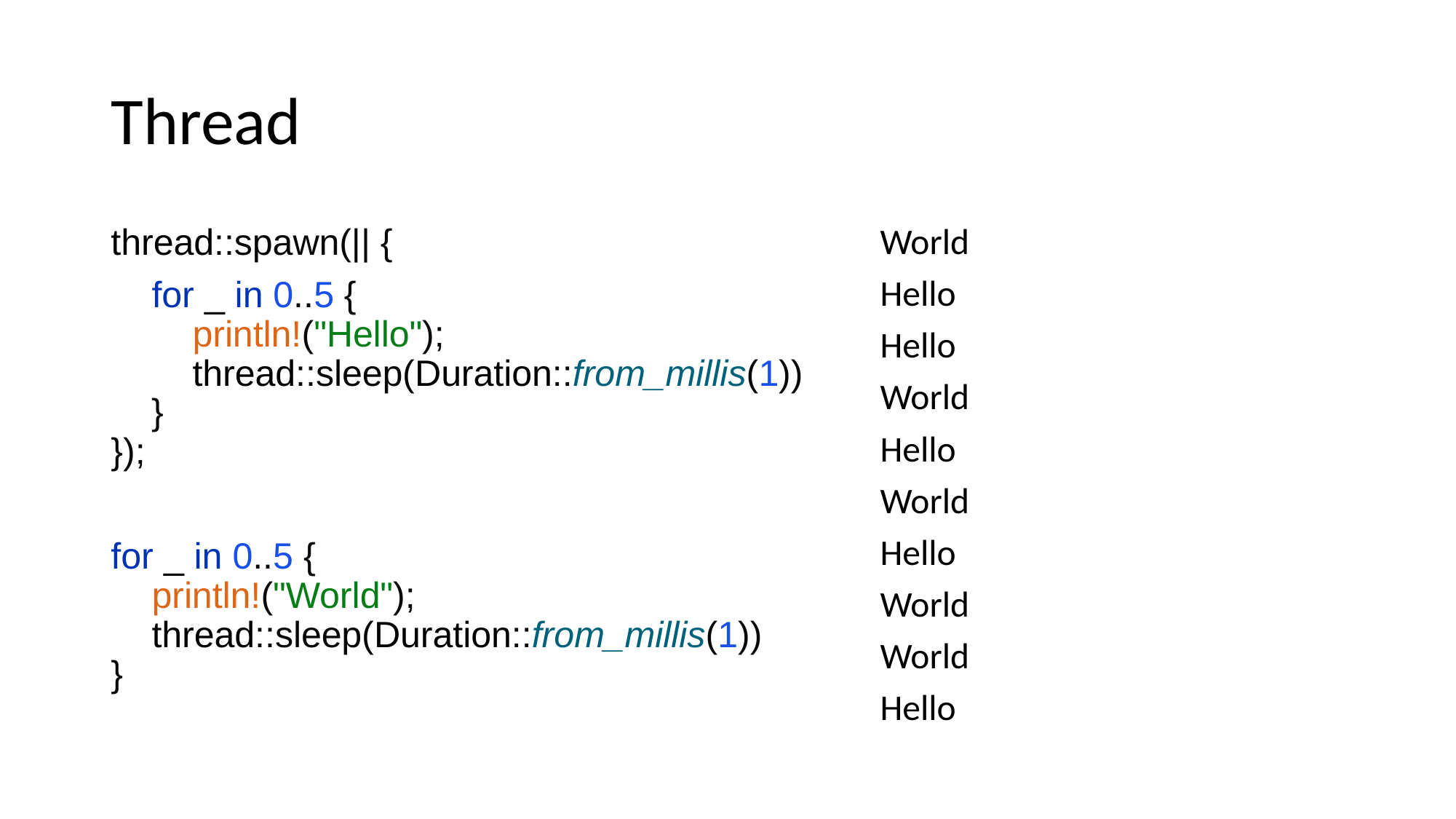

# Thread
thread::spawn(|| {
    for _ in 0..5 {
        println!("Hello");
        thread::sleep(Duration::from_millis(1))
    }
});

for _ in 0..5 {
    println!("World");
    thread::sleep(Duration::from_millis(1))
}

World
Hello
Hello
World
Hello
World
Hello
World
World
Hello